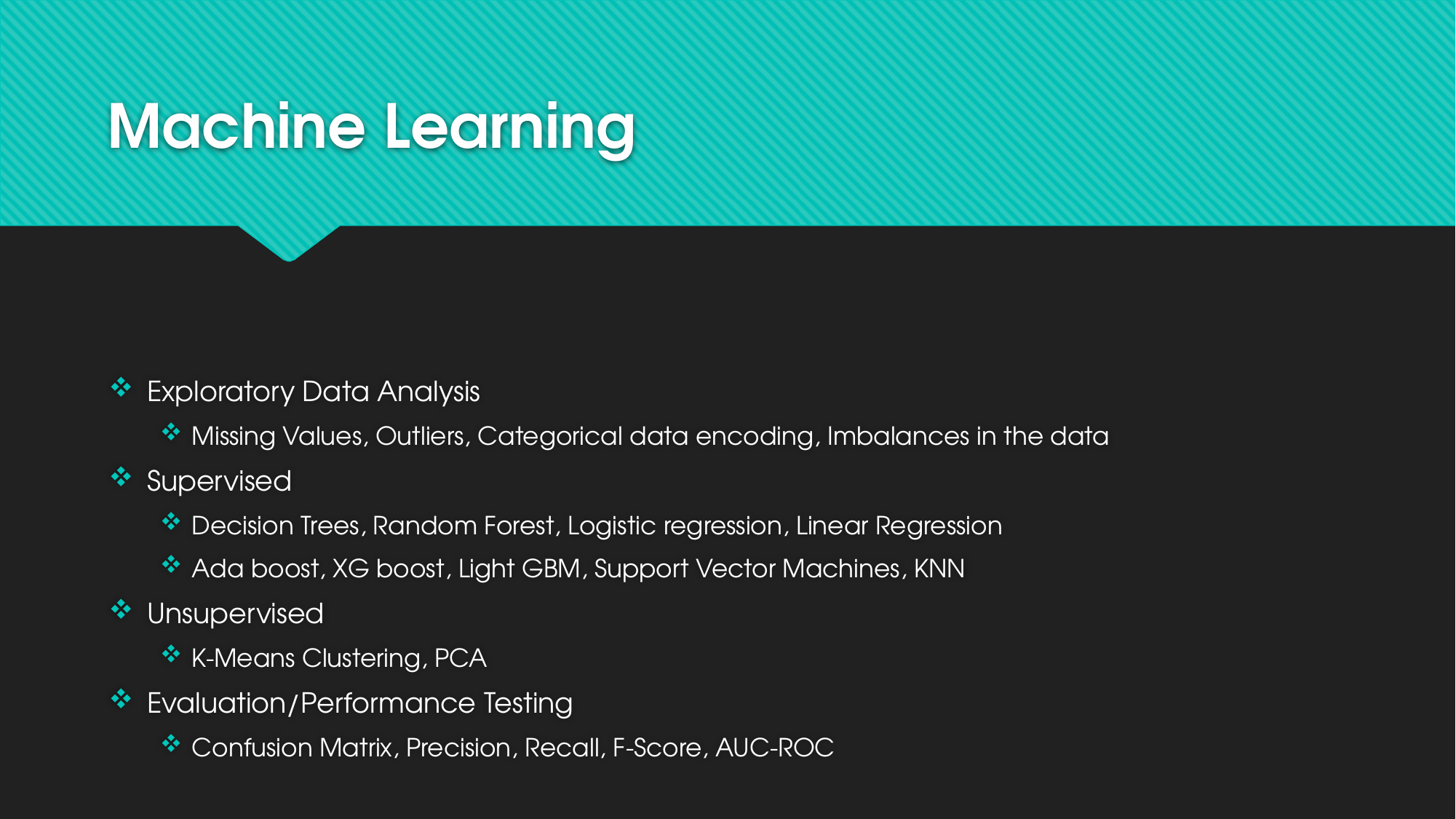

# Machine Learning

Exploratory Data Analysis
Missing Values, Outliers, Categorical data encoding, Imbalances in the data
Supervised
Decision Trees, Random Forest, Logistic regression, Linear Regression
Ada boost, XG boost, Light GBM, Support Vector Machines, KNN
Unsupervised
K-Means Clustering, PCA
Evaluation/Performance Testing
Confusion Matrix, Precision, Recall, F-Score, AUC-ROC